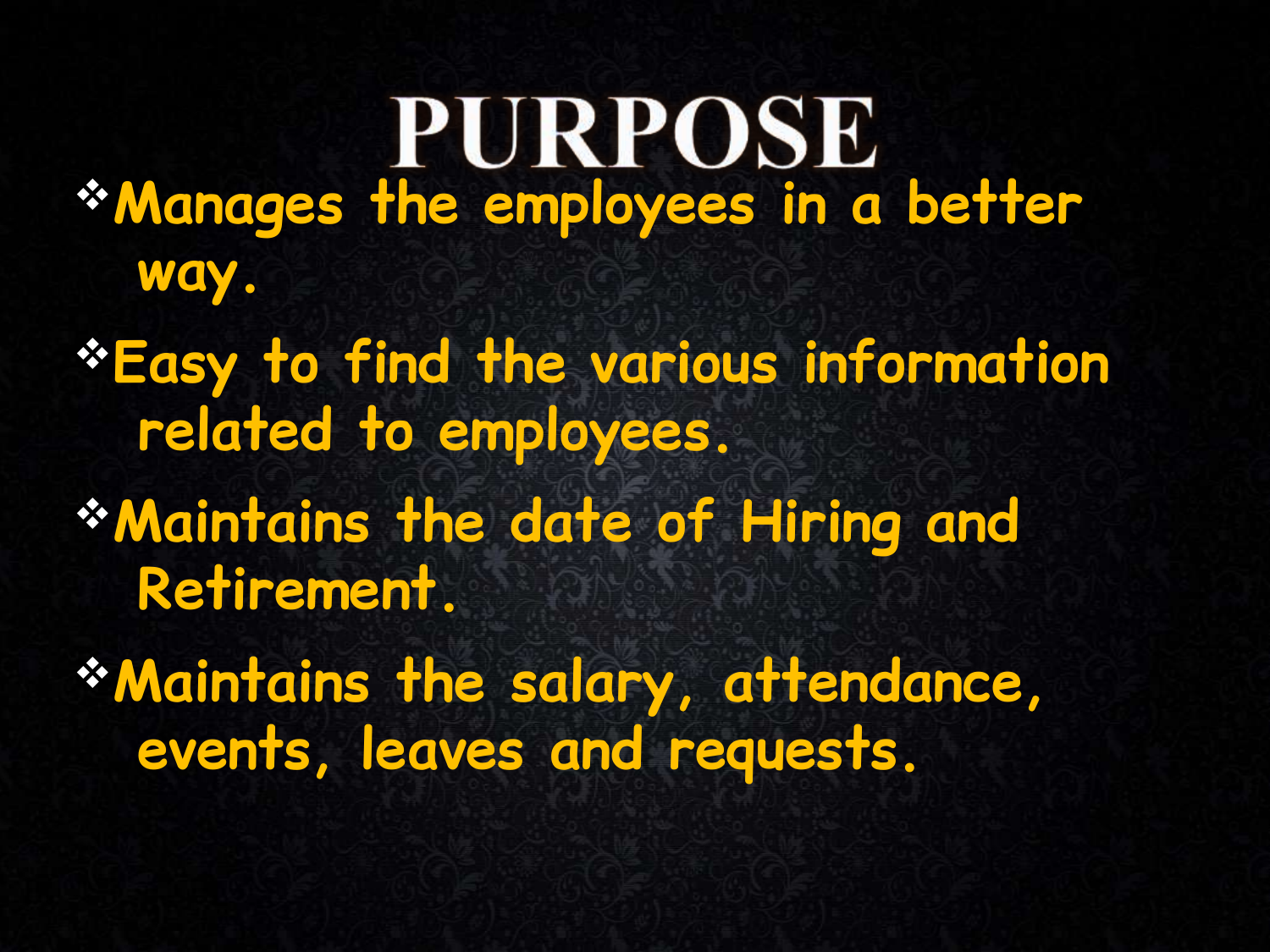

Manages the employees in a better  way.
Easy to find the various information  related to employees.
Maintains the date of Hiring and  Retirement.
Maintains the salary, attendance,  events, leaves and requests.